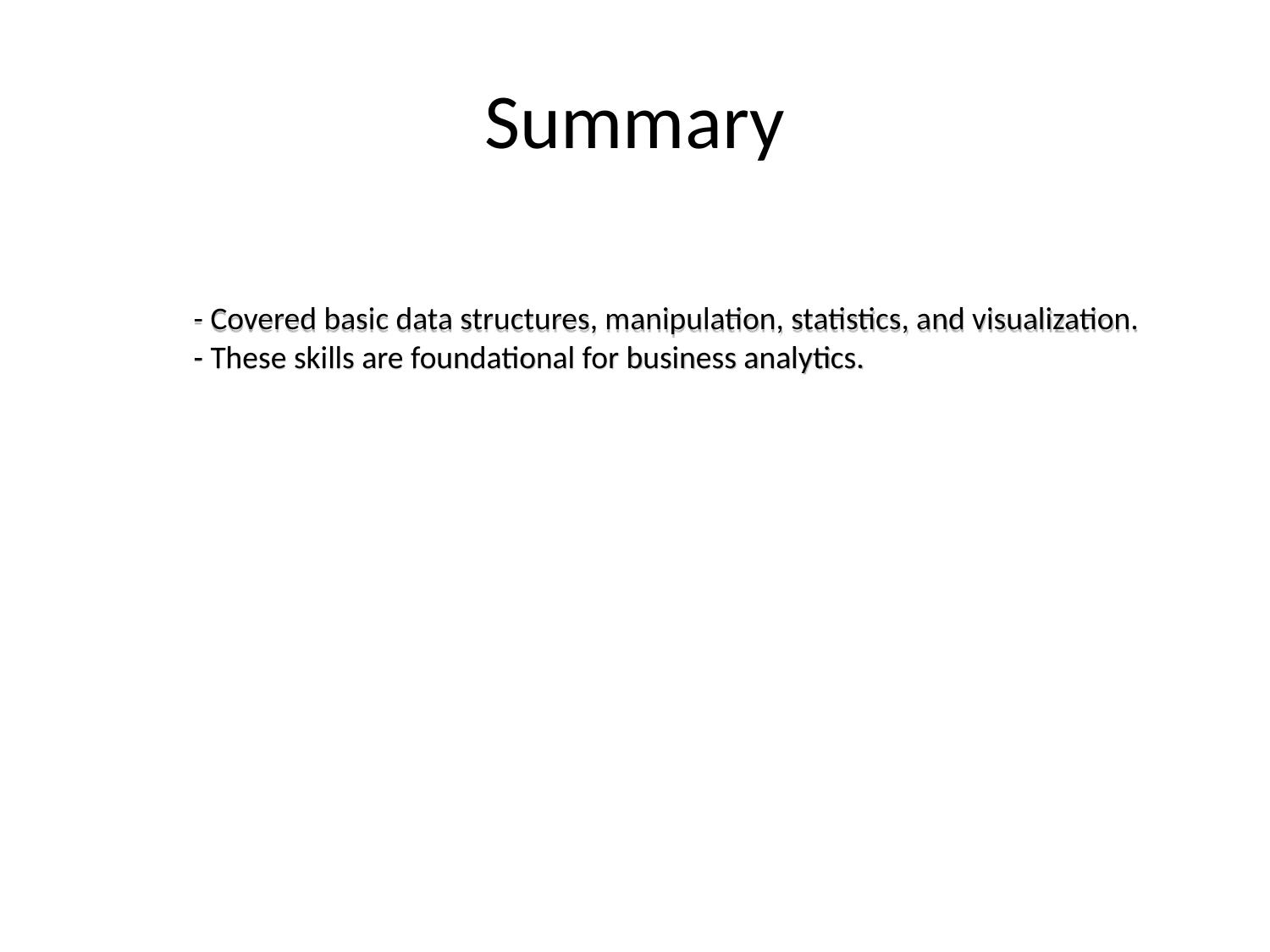

# Summary

- Covered basic data structures, manipulation, statistics, and visualization.
- These skills are foundational for business analytics.